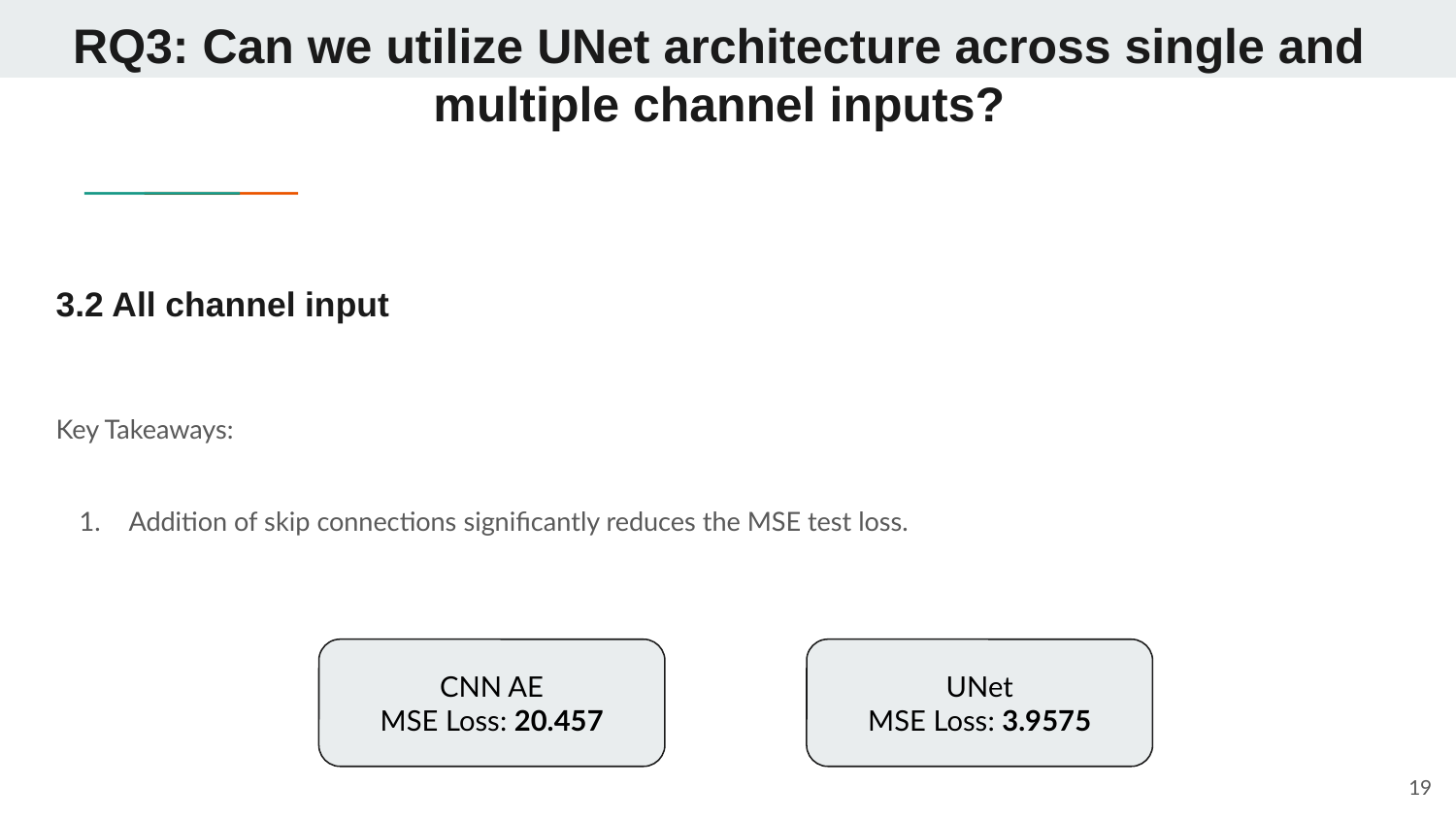

RQ3: Can we utilize UNet architecture across single and multiple channel inputs?
3.2 All channel input
Key Takeaways:

Addition of skip connections significantly reduces the MSE test loss.

CNN AE
MSE Loss: 20.457
UNet
MSE Loss: 3.9575
19